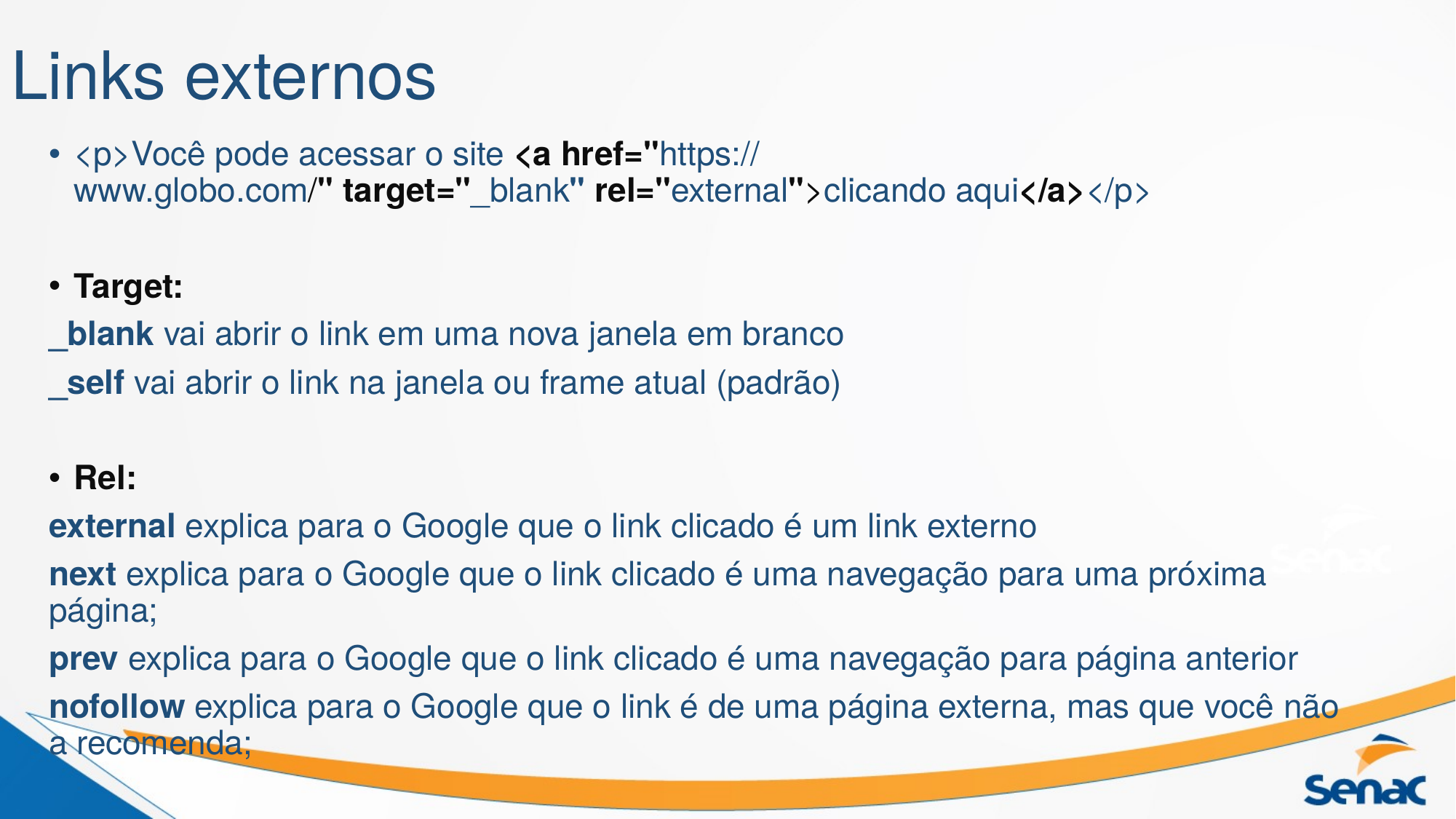

# Links externos
<p>Você pode acessar o site <a href="https://www.globo.com/" target="_blank" rel="external">clicando aqui</a></p>

Target:
_blank vai abrir o link em uma nova janela em branco
_self vai abrir o link na janela ou frame atual (padrão)

Rel:
external explica para o Google que o link clicado é um link externo
next explica para o Google que o link clicado é uma navegação para uma próxima página;
prev explica para o Google que o link clicado é uma navegação para página anterior
nofollow explica para o Google que o link é de uma página externa, mas que você não a recomenda;